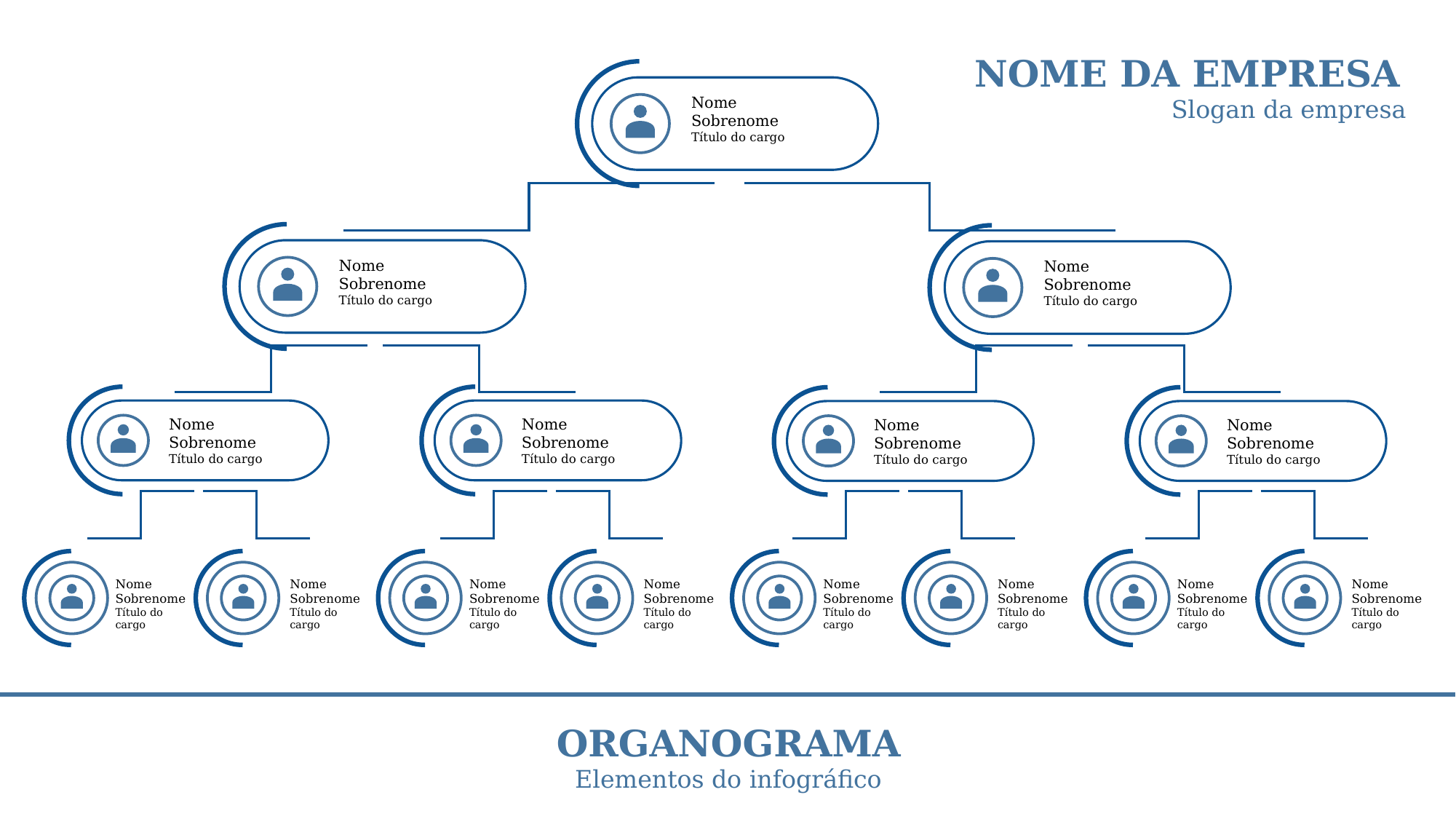

ORGANOGRAMA
Elementos do infográfico
NOME DA EMPRESA
Slogan da empresa

Nome
Sobrenome
Título do cargo

Nome
Sobrenome
Título do cargo

Nome
Sobrenome
Título do cargo

Nome
Sobrenome
Título do cargo

Nome
Sobrenome
Título do cargo

Nome
Sobrenome
Título do cargo

Nome
Sobrenome
Título do cargo

Nome
Sobrenome
Título do cargo

Nome
Sobrenome
Título do cargo

Nome
Sobrenome
Título do cargo

Nome
Sobrenome
Título do cargo

Nome
Sobrenome
Título do cargo

Nome
Sobrenome
Título do cargo

Nome
Sobrenome
Título do cargo

Nome
Sobrenome
Título do cargo